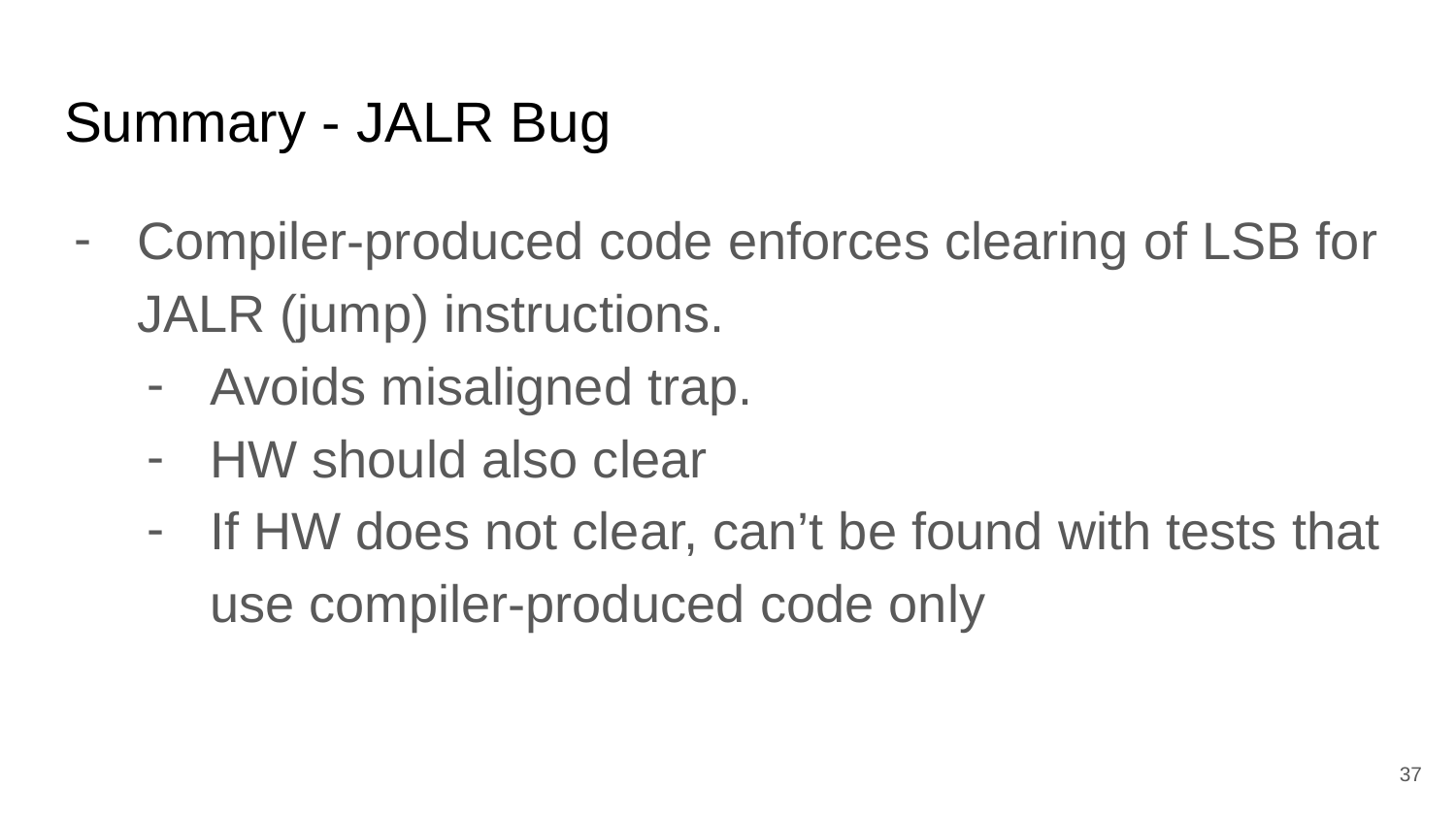

# Summary - JALR Bug
Compiler-produced code enforces clearing of LSB for JALR (jump) instructions.
Avoids misaligned trap.
HW should also clear
If HW does not clear, can’t be found with tests that use compiler-produced code only
37